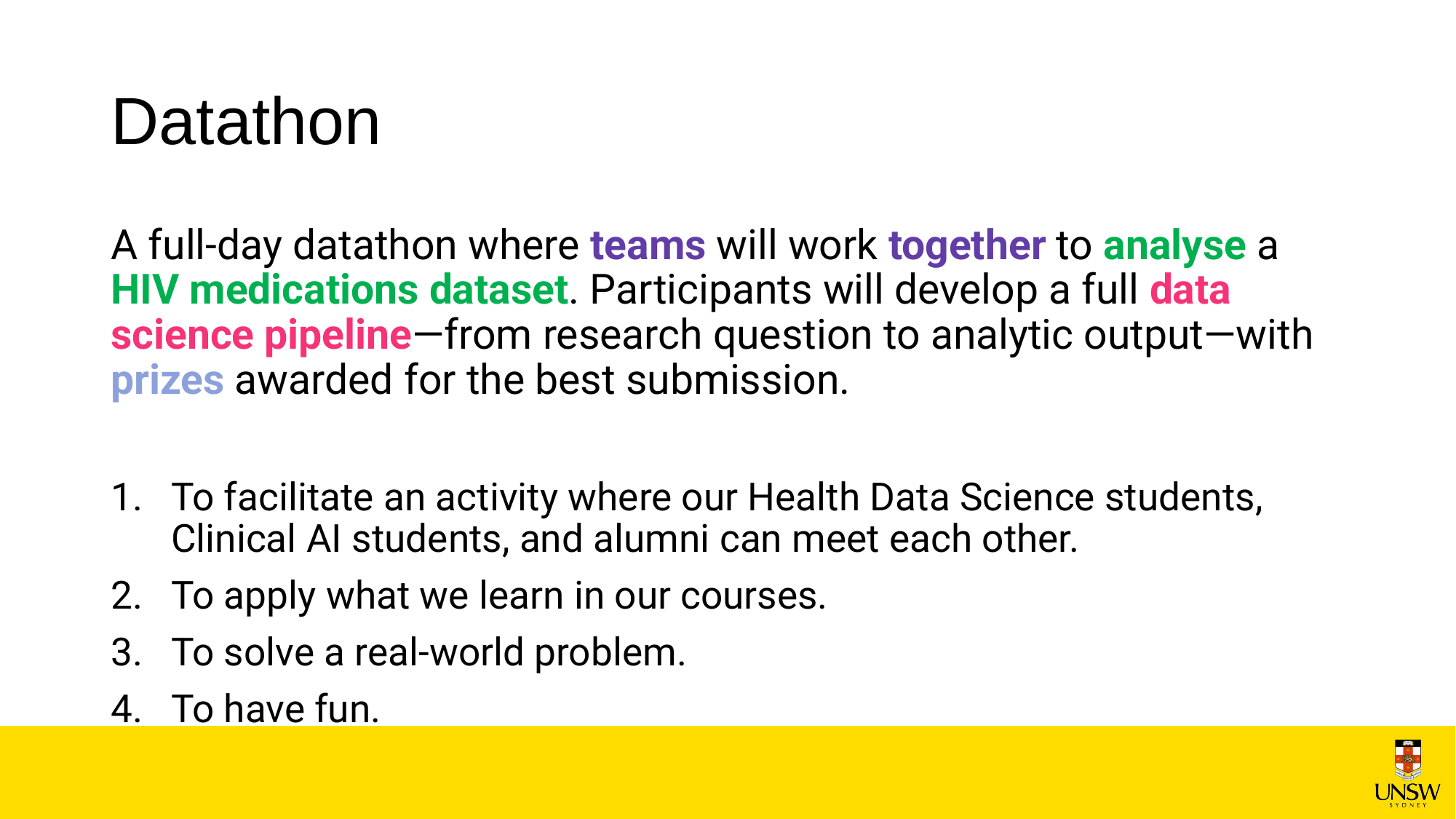

# Datathon
A full-day datathon where teams will work together to analyse a HIV medications dataset. Participants will develop a full data science pipeline—from research question to analytic output—with prizes awarded for the best submission.

To facilitate an activity where our Health Data Science students, Clinical AI students, and alumni can meet each other.
To apply what we learn in our courses.
To solve a real-world problem.
To have fun.